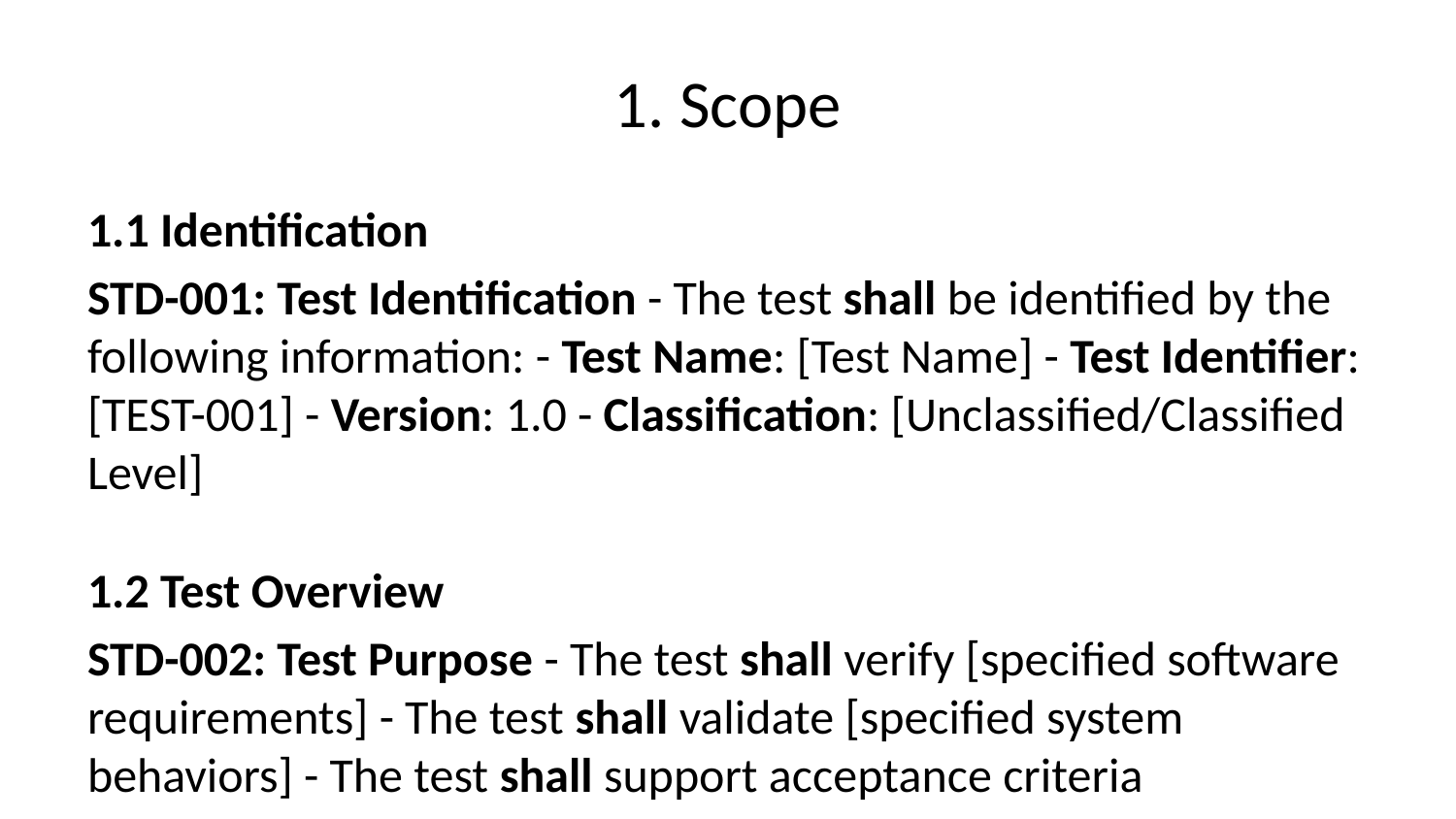

# 1. Scope
1.1 Identification
STD-001: Test Identification - The test shall be identified by the following information: - Test Name: [Test Name] - Test Identifier: [TEST-001] - Version: 1.0 - Classification: [Unclassified/Classified Level]
1.2 Test Overview
STD-002: Test Purpose - The test shall verify [specified software requirements] - The test shall validate [specified system behaviors] - The test shall support acceptance criteria